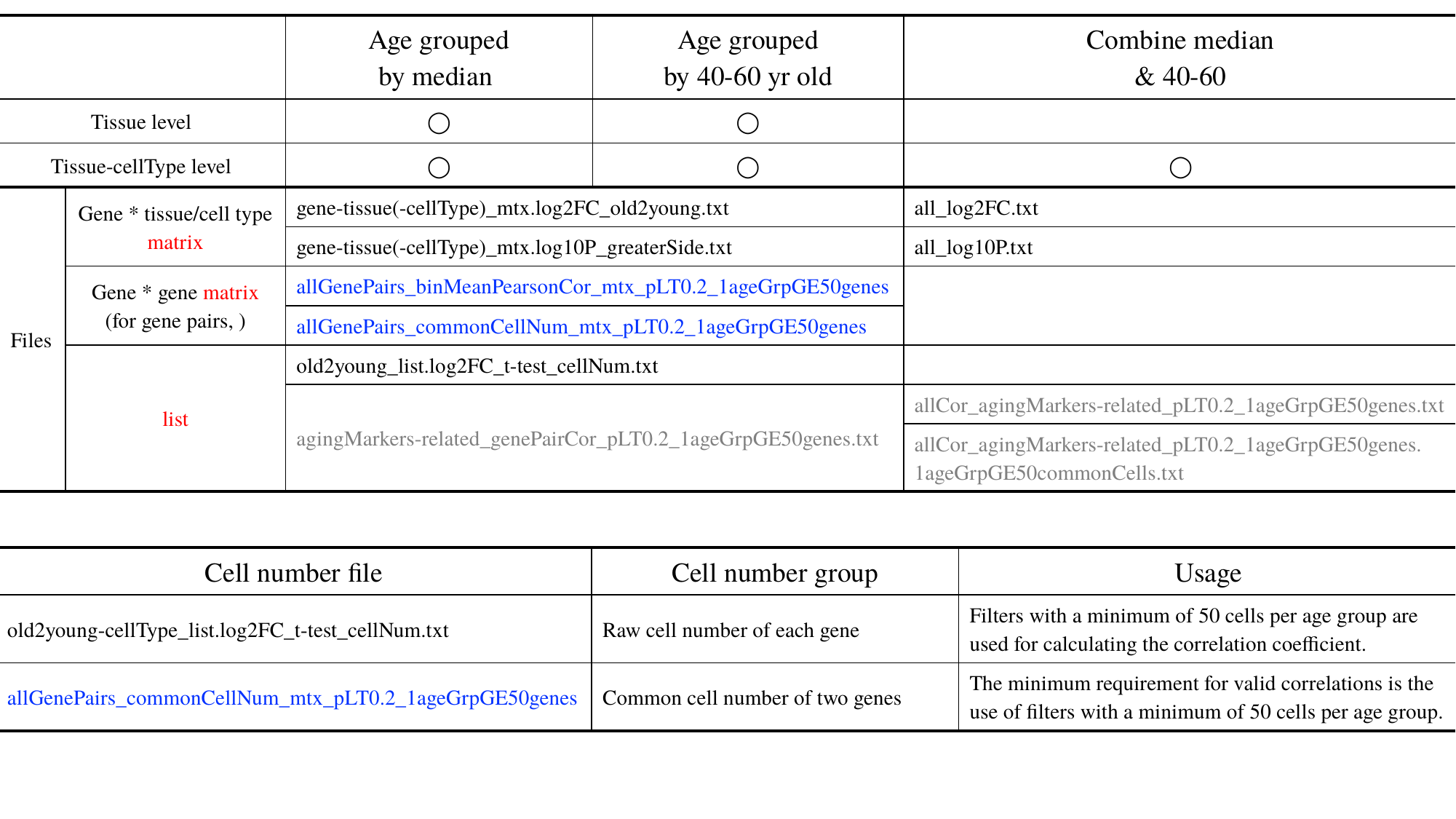

|  |  | Age grouped by median | Age grouped by 40-60 yr old | Combine median & 40-60 |
| --- | --- | --- | --- | --- |
| Tissue level |  | ◯ | ◯ |  |
| Tissue-cellType level |  | ◯ | ◯ | ◯ |
| Files | Gene \* tissue/cell type matrix | gene-tissue(-cellType)\_mtx.log2FC\_old2young.txt |  | all\_log2FC.txt |
|  |  | gene-tissue(-cellType)\_mtx.log10P\_greaterSide.txt |  | all\_log10P.txt |
|  | Gene \* gene matrix (for gene pairs, ) | allGenePairs\_binMeanPearsonCor\_mtx\_pLT0.2\_1ageGrpGE50genes |  |  |
|  |  | allGenePairs\_commonCellNum\_mtx\_pLT0.2\_1ageGrpGE50genes |  |  |
|  | list | old2young\_list.log2FC\_t-test\_cellNum.txt |  |  |
|  |  | agingMarkers-related\_genePairCor\_pLT0.2\_1ageGrpGE50genes.txt |  | allCor\_agingMarkers-related\_pLT0.2\_1ageGrpGE50genes.txt |
|  |  |  |  | allCor\_agingMarkers-related\_pLT0.2\_1ageGrpGE50genes. 1ageGrpGE50commonCells.txt |
| Cell number file | Cell number group | Usage |
| --- | --- | --- |
| old2young-cellType\_list.log2FC\_t-test\_cellNum.txt | Raw cell number of each gene | Filters with a minimum of 50 cells per age group are used for calculating the correlation coefficient. |
| allGenePairs\_commonCellNum\_mtx\_pLT0.2\_1ageGrpGE50genes | Common cell number of two genes | The minimum requirement for valid correlations is the use of filters with a minimum of 50 cells per age group. |